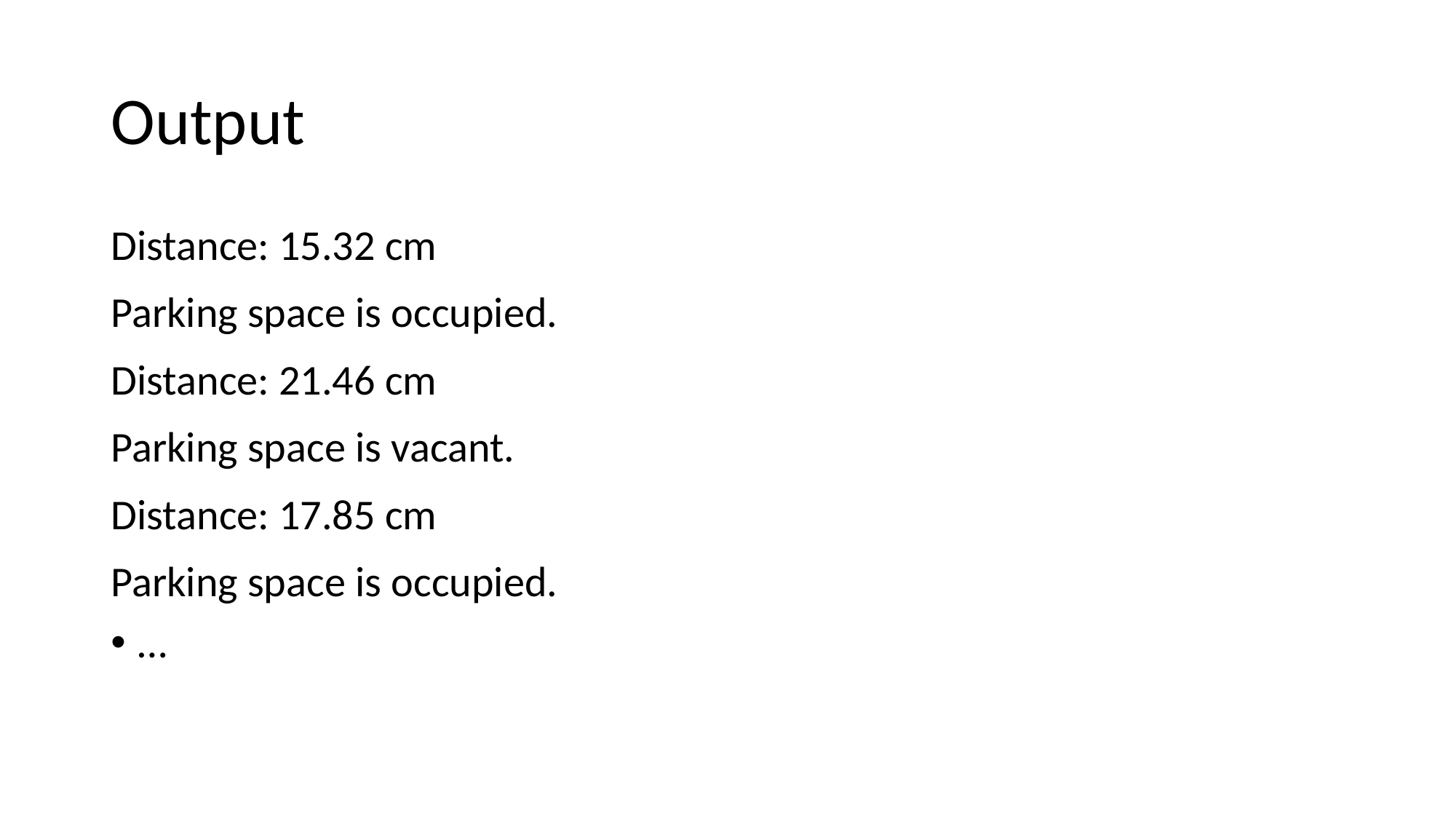

# Output
Distance: 15.32 cm
Parking space is occupied.
Distance: 21.46 cm
Parking space is vacant.
Distance: 17.85 cm
Parking space is occupied.
…